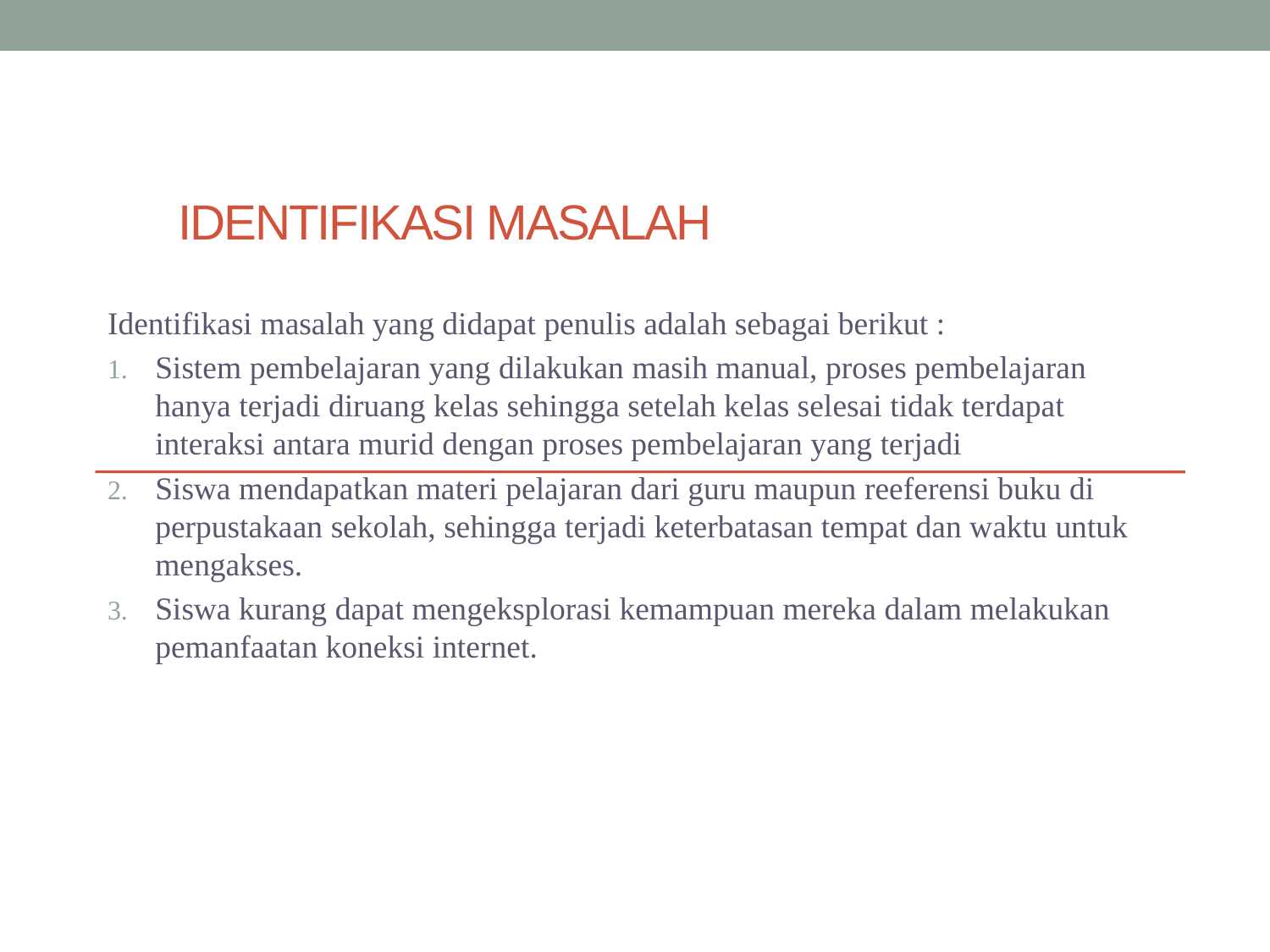

# IDEntifikasi masalah
Identifikasi masalah yang didapat penulis adalah sebagai berikut :
Sistem pembelajaran yang dilakukan masih manual, proses pembelajaran hanya terjadi diruang kelas sehingga setelah kelas selesai tidak terdapat interaksi antara murid dengan proses pembelajaran yang terjadi
Siswa mendapatkan materi pelajaran dari guru maupun reeferensi buku di perpustakaan sekolah, sehingga terjadi keterbatasan tempat dan waktu untuk mengakses.
Siswa kurang dapat mengeksplorasi kemampuan mereka dalam melakukan pemanfaatan koneksi internet.